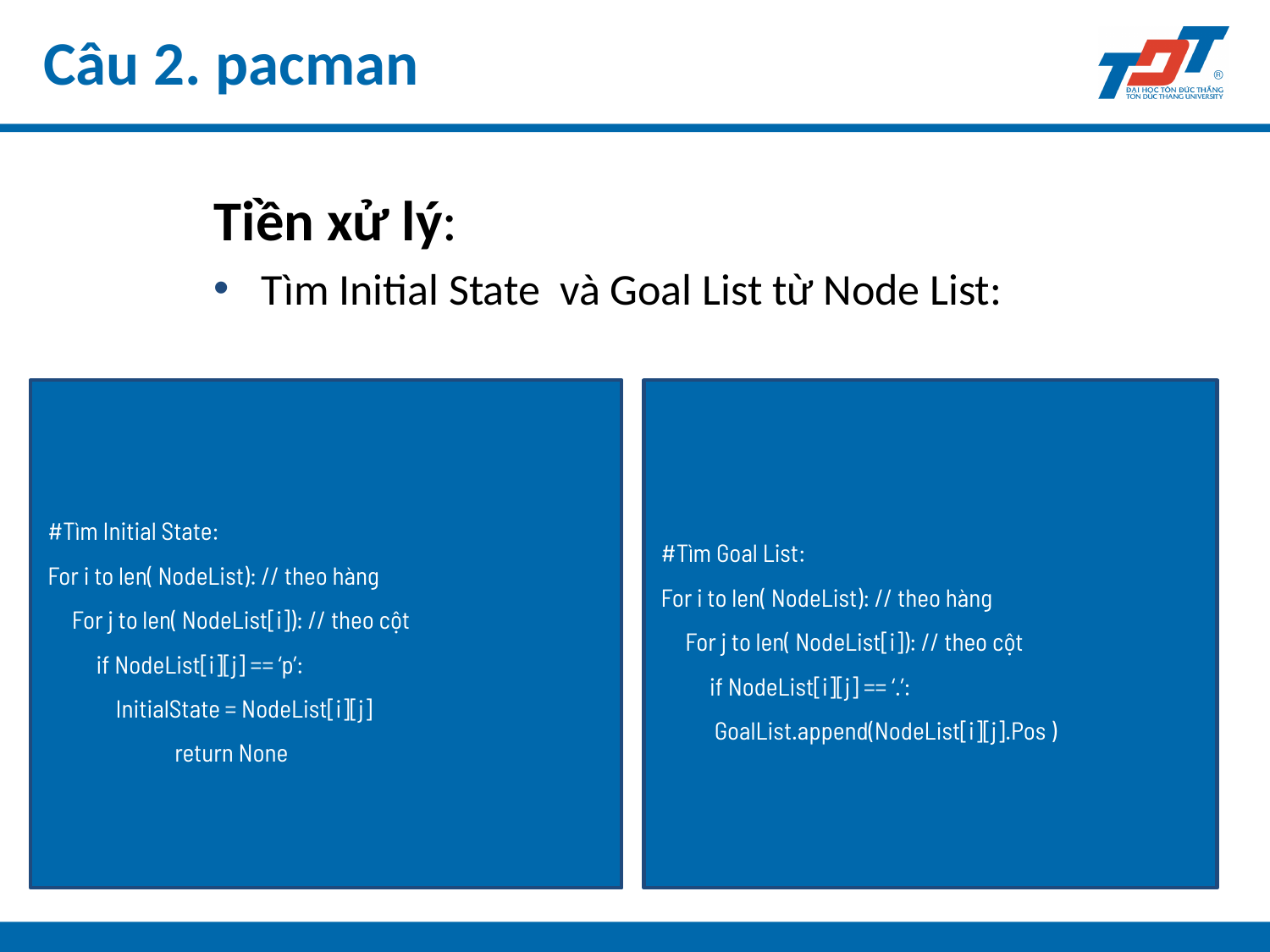

Câu 2. pacman
Tiền xử lý:
Tìm Initial State  và Goal List từ Node List:
#Tìm Initial State:
For i to len( NodeList): // theo hàng
     For j to len( NodeList[i]): // theo cột
          if NodeList[i][j] == ‘p’:
              InitialState = NodeList[i][j]
	return None
#Tìm Goal List:
For i to len( NodeList): // theo hàng
     For j to len( NodeList[i]): // theo cột
          if NodeList[i][j] == ‘.’:
           GoalList.append(NodeList[i][j].Pos )